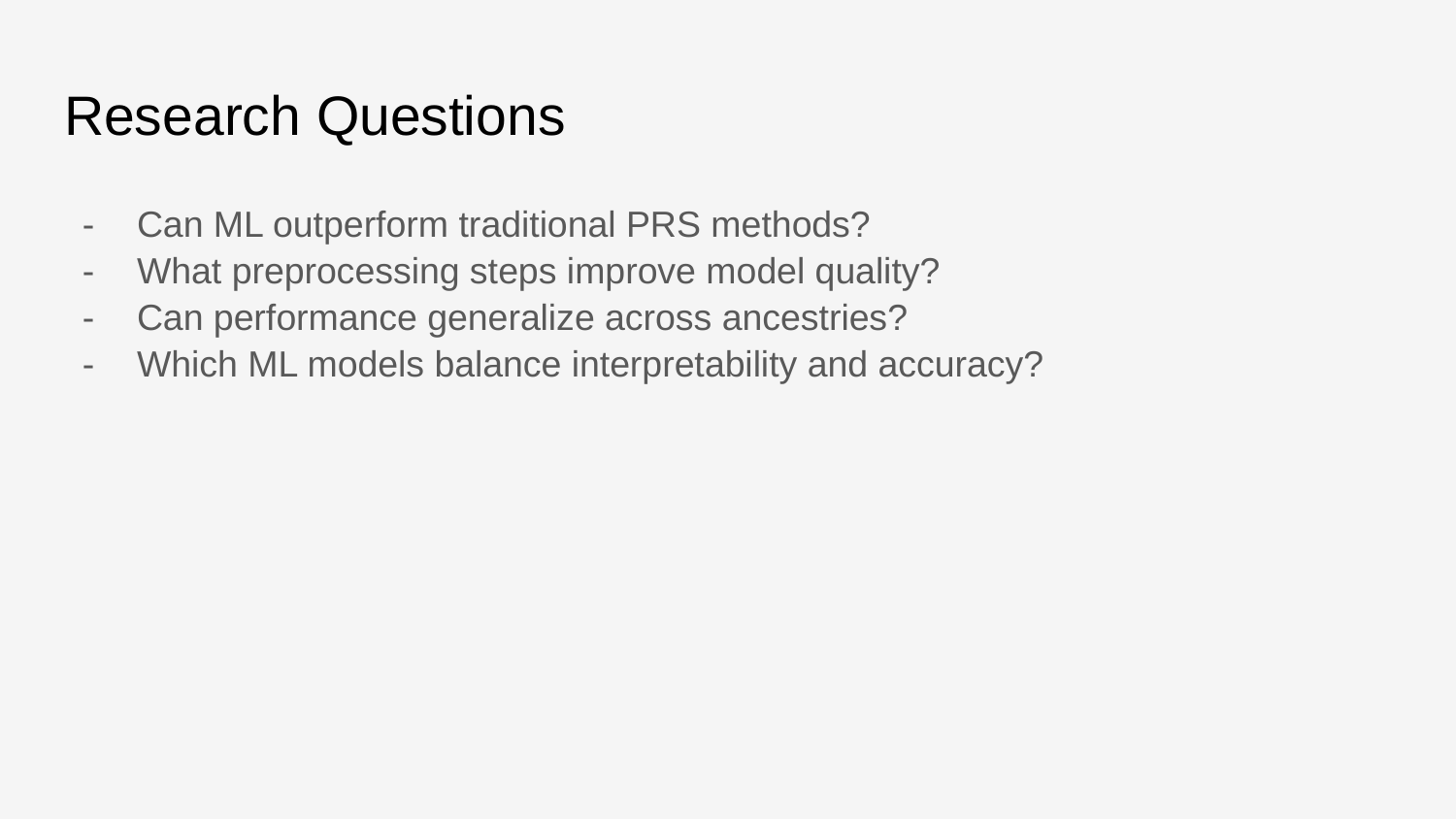

# Research Questions
Can ML outperform traditional PRS methods?
What preprocessing steps improve model quality?
Can performance generalize across ancestries?
Which ML models balance interpretability and accuracy?